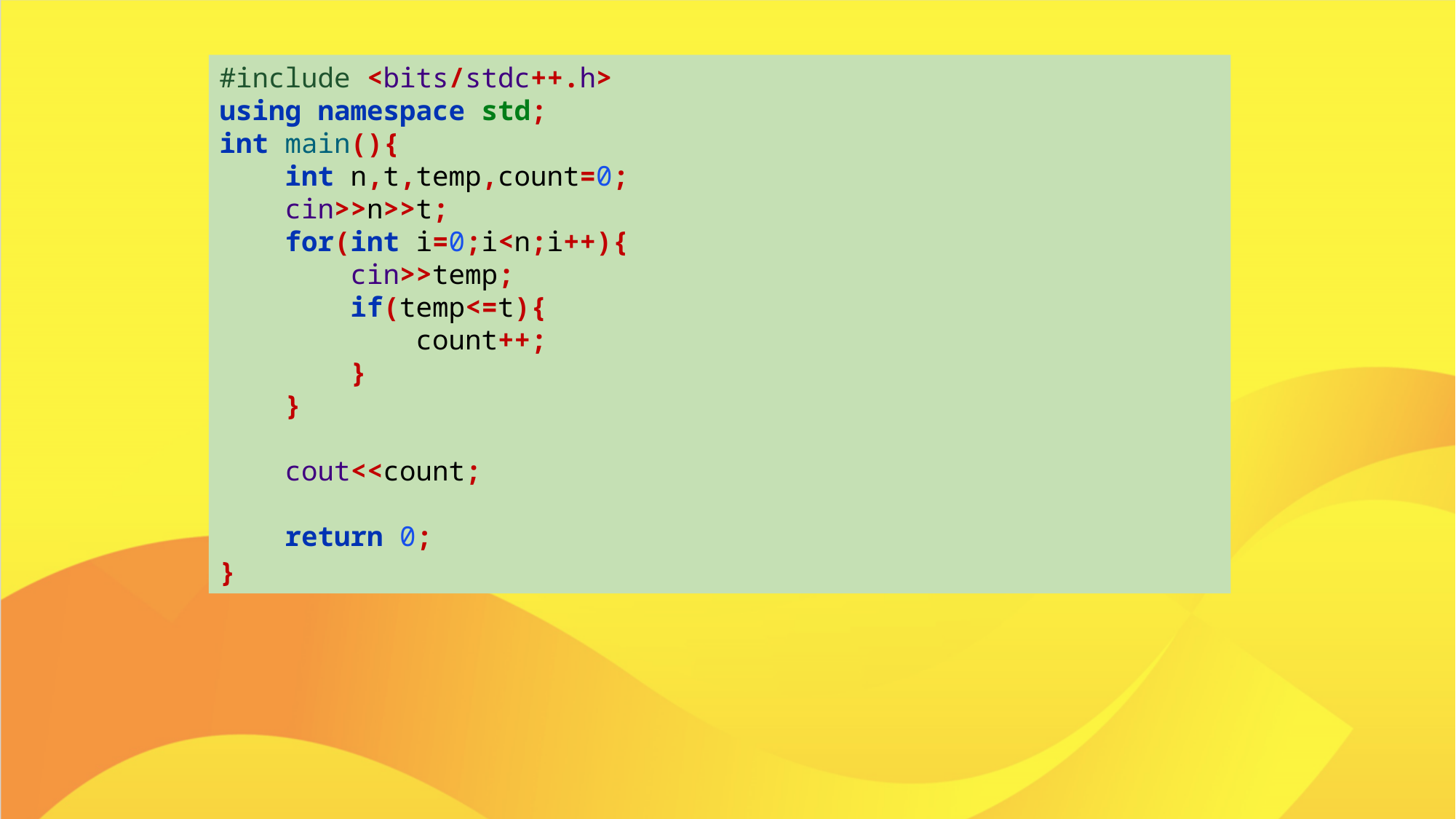

#include <bits/stdc++.h>
using namespace std;
int main(){
    int n,t,temp,count=0;
    cin>>n>>t;
    for(int i=0;i<n;i++){
        cin>>temp;
        if(temp<=t){
            count++;
        }
    }
    
    cout<<count;
    
    return 0;
}